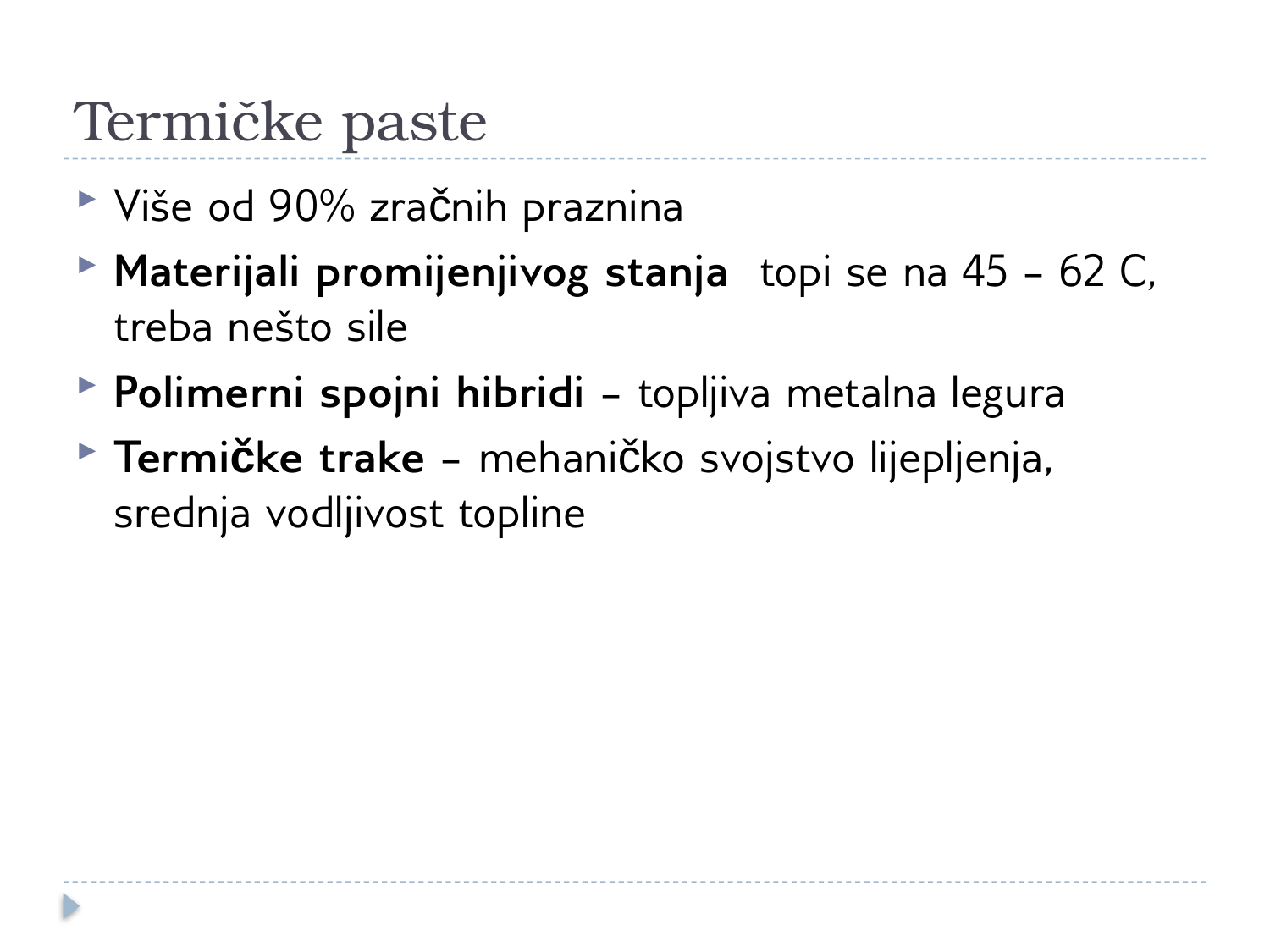

# Termičke paste
Više od 90% zračnih praznina
Materijali promijenjivog stanja  topi se na 45 – 62 C, treba nešto sile
Polimerni spojni hibridi – topljiva metalna legura
Termičke trake – mehaničko svojstvo lijepljenja, srednja vodljivost topline